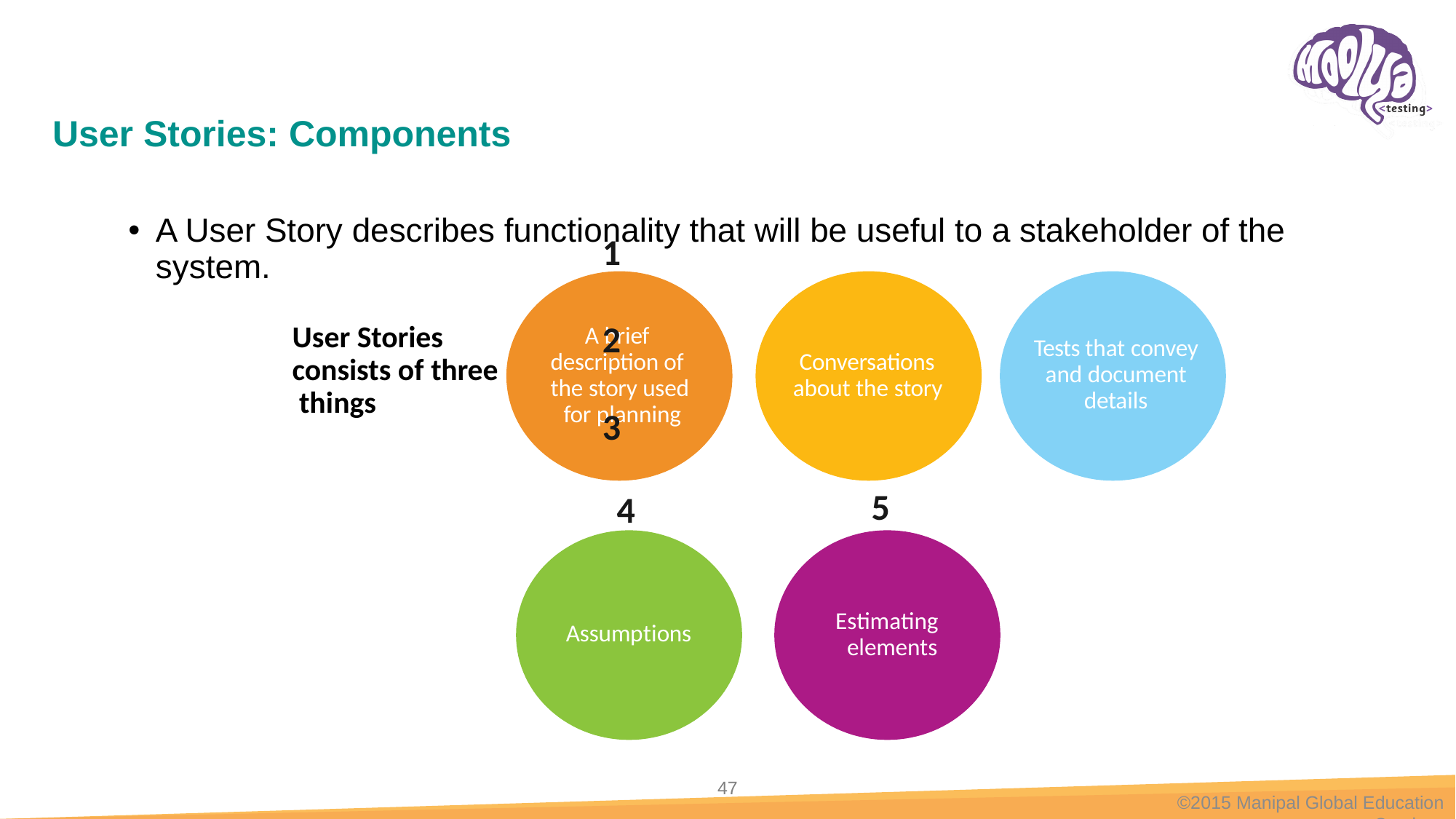

# User Stories: Components

1	2	3
A User Story describes functionality that will be useful to a stakeholder of the system.

User Stories  consists of three  things
A brief  description of  the story used  for planning
Tests that convey  and document  details
Conversations  about the story
5
4

Estimating  elements
Assumptions